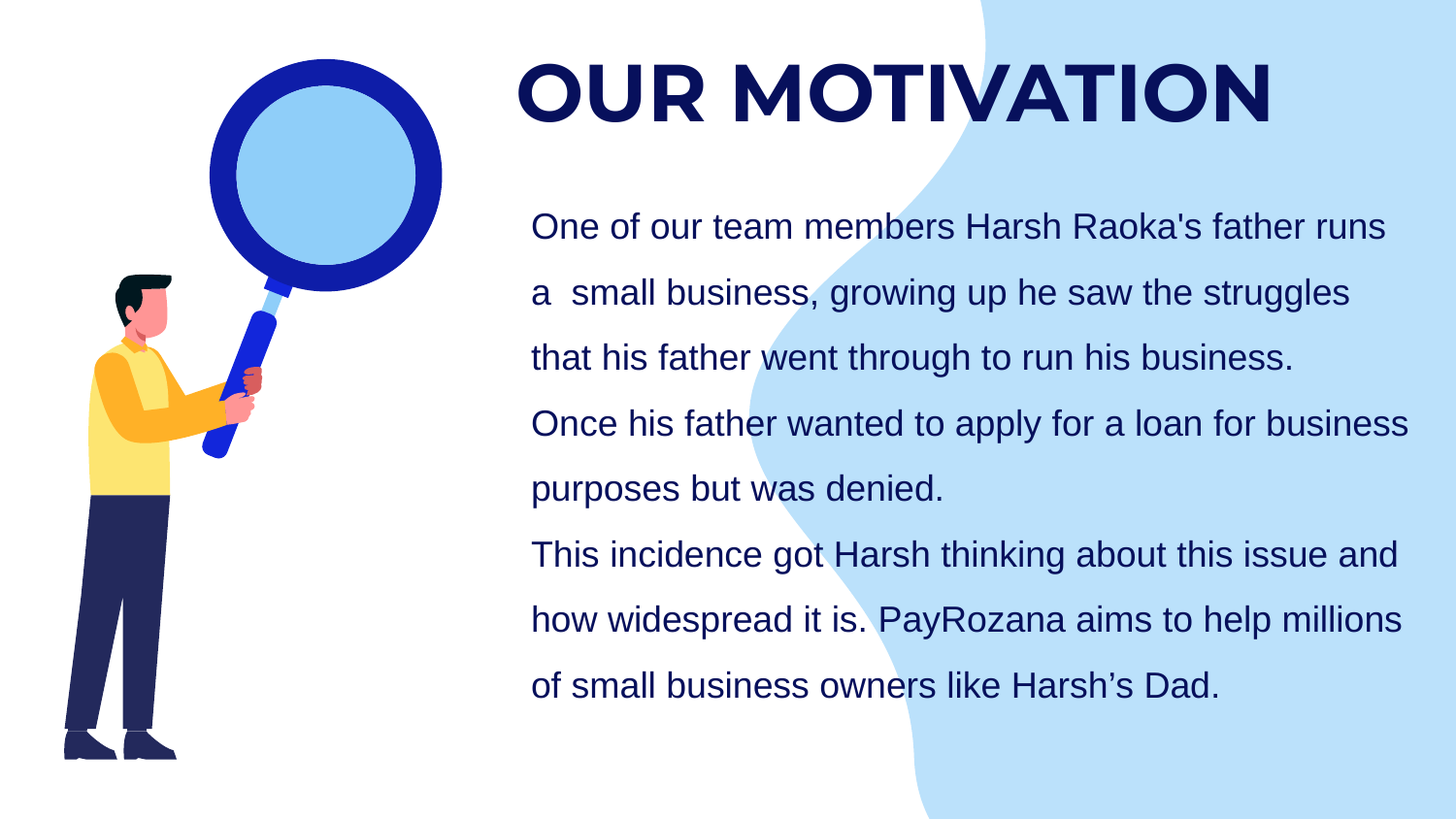

# OUR MOTIVATION

One of our team members Harsh Raoka's father runs a  small business, growing up he saw the struggles that his father went through to run his business.
Once his father wanted to apply for a loan for business purposes but was denied.
This incidence got Harsh thinking about this issue and how widespread it is. PayRozana aims to help millions of small business owners like Harsh’s Dad.